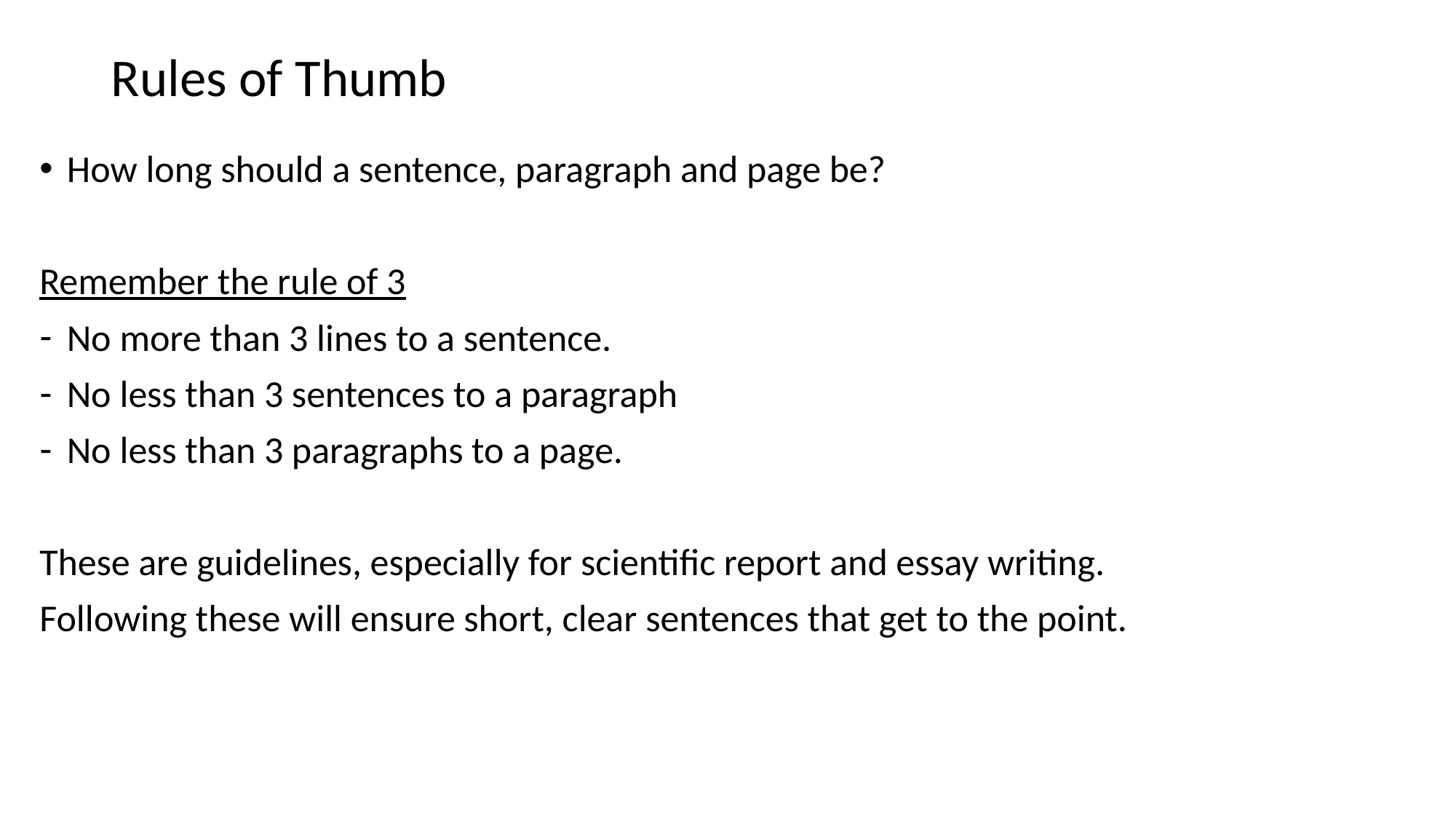

# Rules of Thumb
How long should a sentence, paragraph and page be?

Remember the rule of 3
No more than 3 lines to a sentence.
No less than 3 sentences to a paragraph
No less than 3 paragraphs to a page.

These are guidelines, especially for scientific report and essay writing.
Following these will ensure short, clear sentences that get to the point.